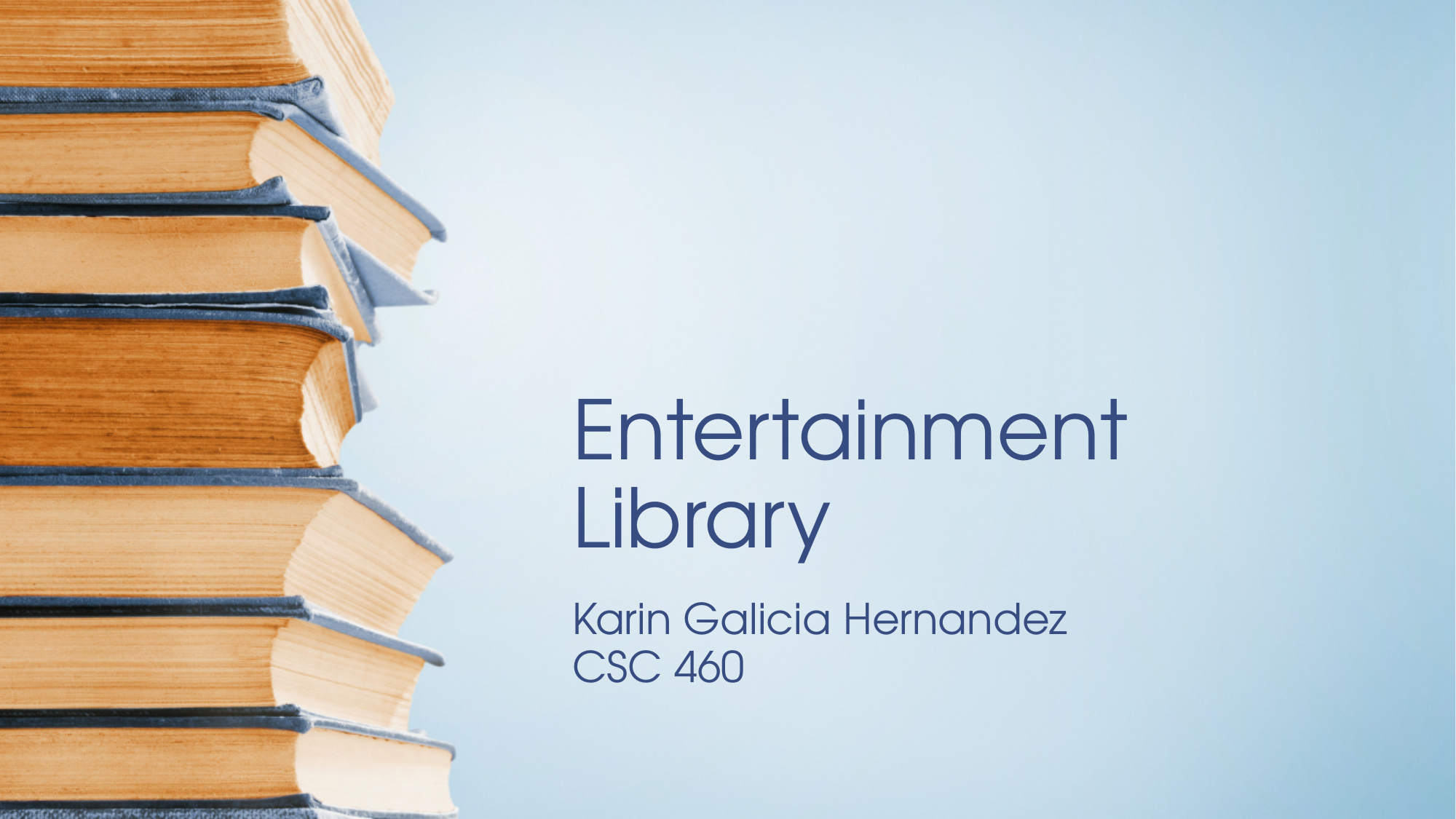

# Entertainment Library
Karin Galicia Hernandez
CSC 460